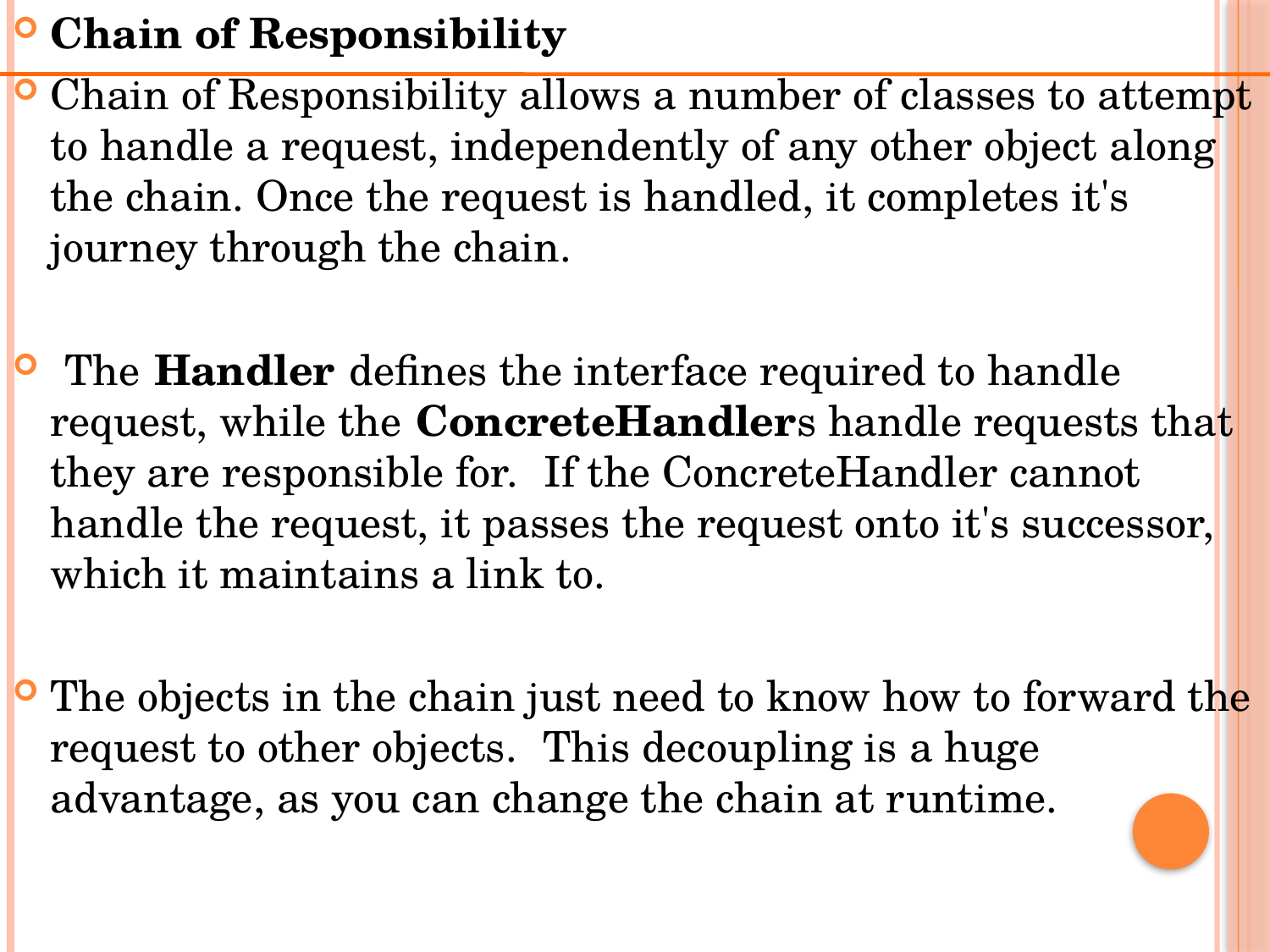

Chain of Responsibility
Chain of Responsibility allows a number of classes to attempt to handle a request, independently of any other object along the chain. Once the request is handled, it completes it's journey through the chain.

 The Handler defines the interface required to handle request, while the ConcreteHandlers handle requests that they are responsible for.  If the ConcreteHandler cannot handle the request, it passes the request onto it's successor, which it maintains a link to.

The objects in the chain just need to know how to forward the request to other objects.  This decoupling is a huge advantage, as you can change the chain at runtime.

#